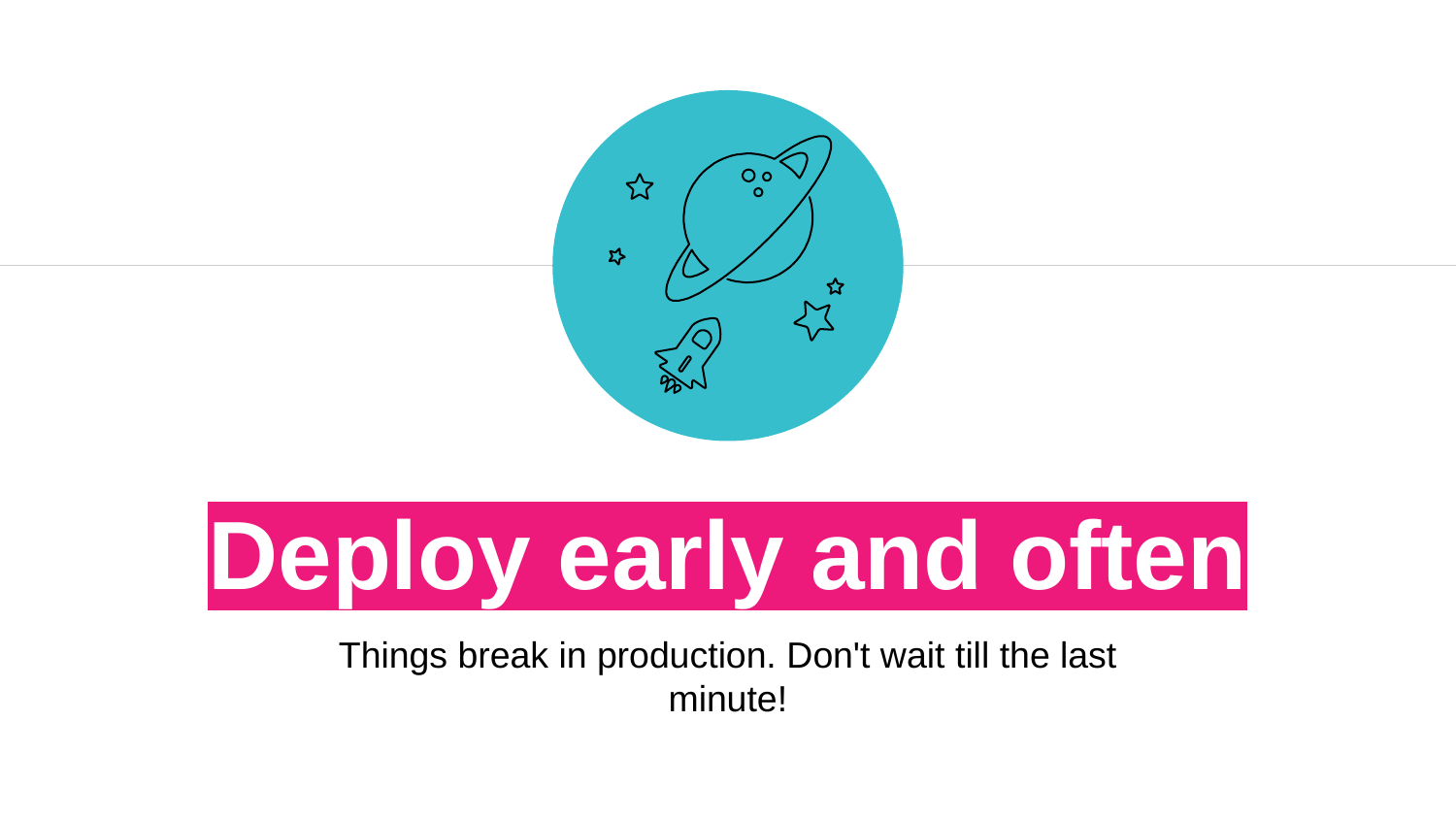

Deploy early and often
Things break in production. Don't wait till the last minute!